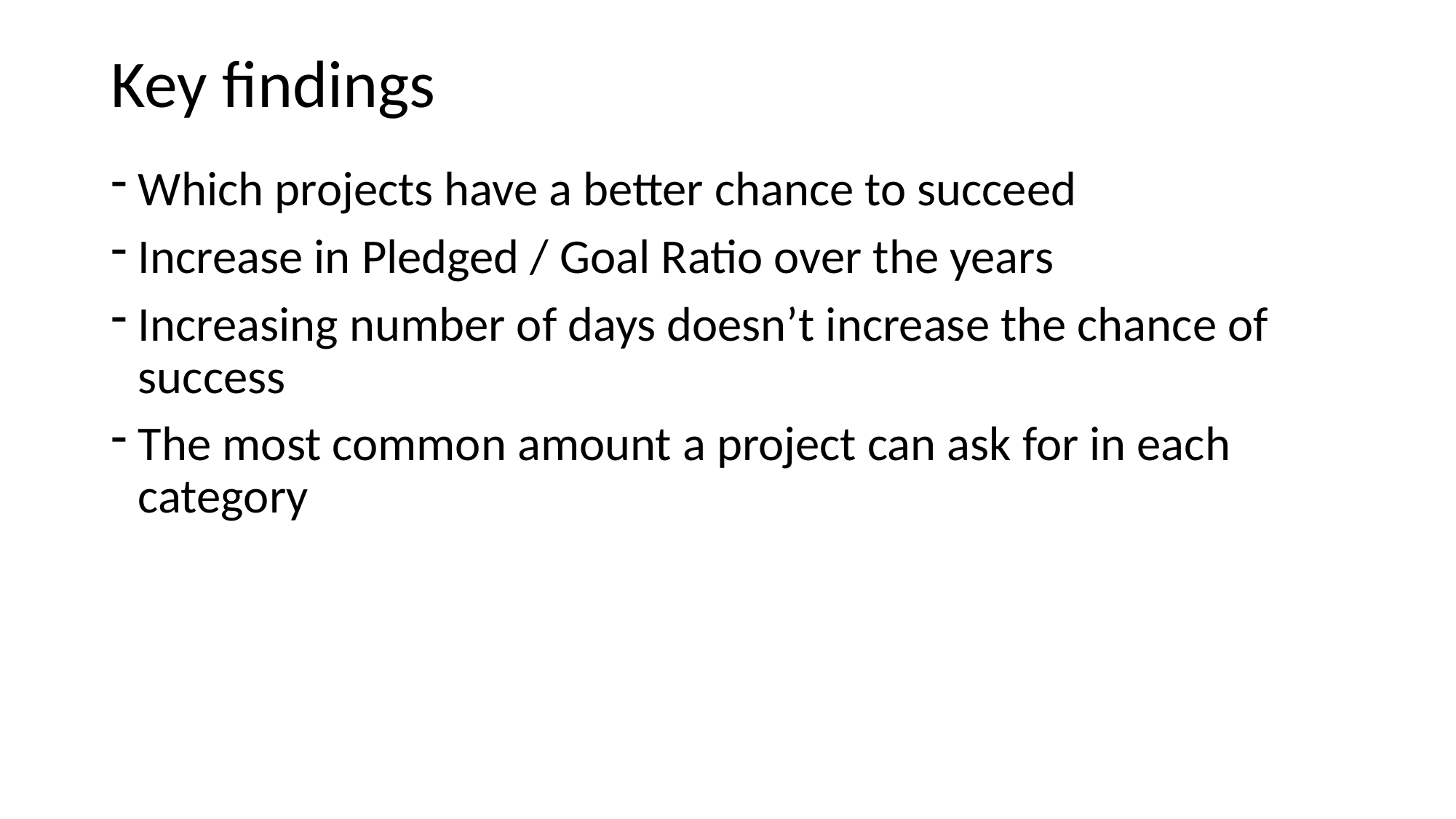

# Key findings
Which projects have a better chance to succeed
Increase in Pledged / Goal Ratio over the years
Increasing number of days doesn’t increase the chance of success
The most common amount a project can ask for in each category